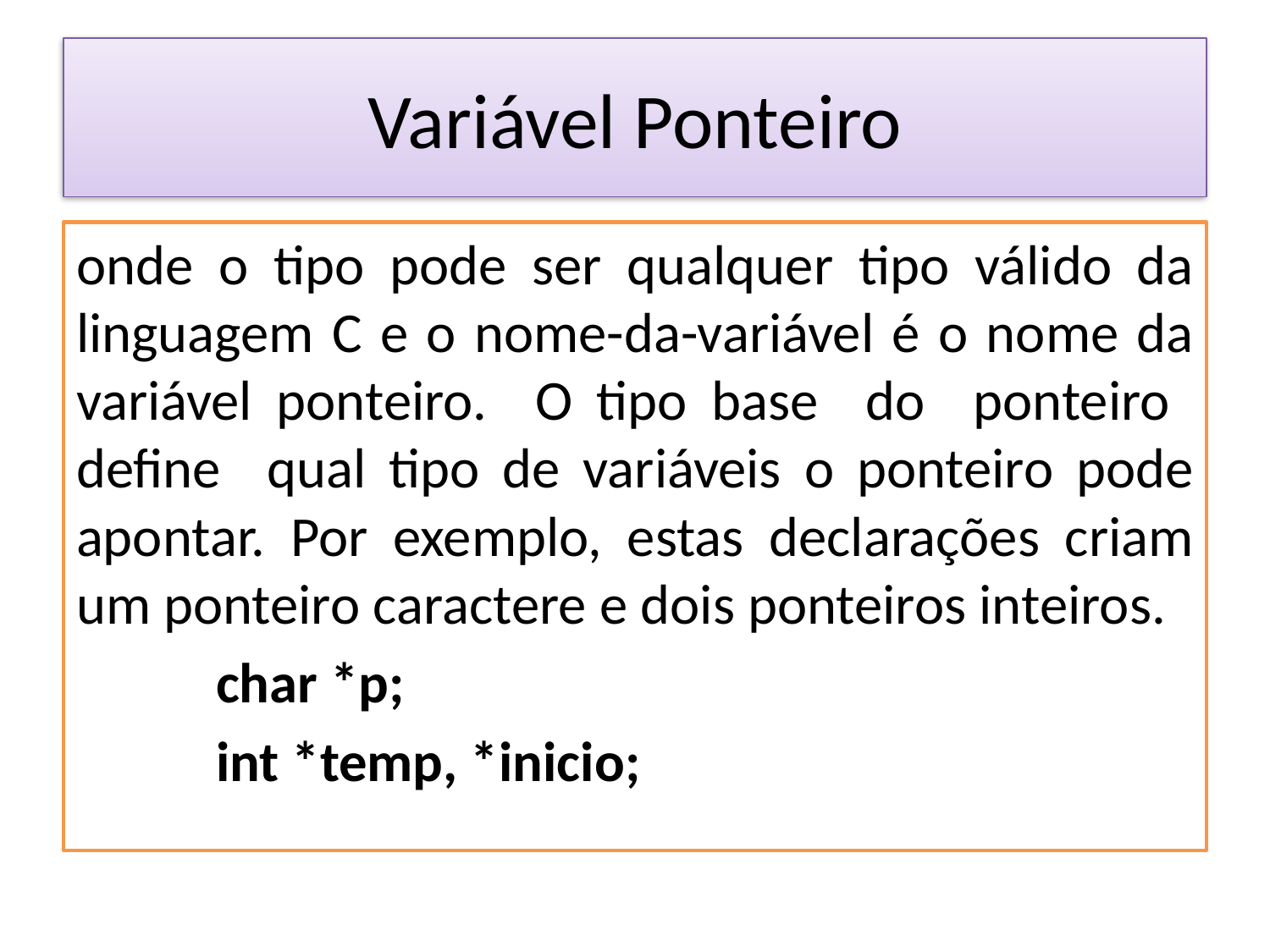

# Variável Ponteiro
onde o tipo pode ser qualquer tipo válido da linguagem C e o nome-da-variável é o nome da variável ponteiro.  O tipo base  do  ponteiro  define  qual tipo de variáveis o ponteiro pode apontar. Por exemplo, estas declarações criam um ponteiro caractere e dois ponteiros inteiros.
   	 char *p;
   	 int *temp, *inicio;